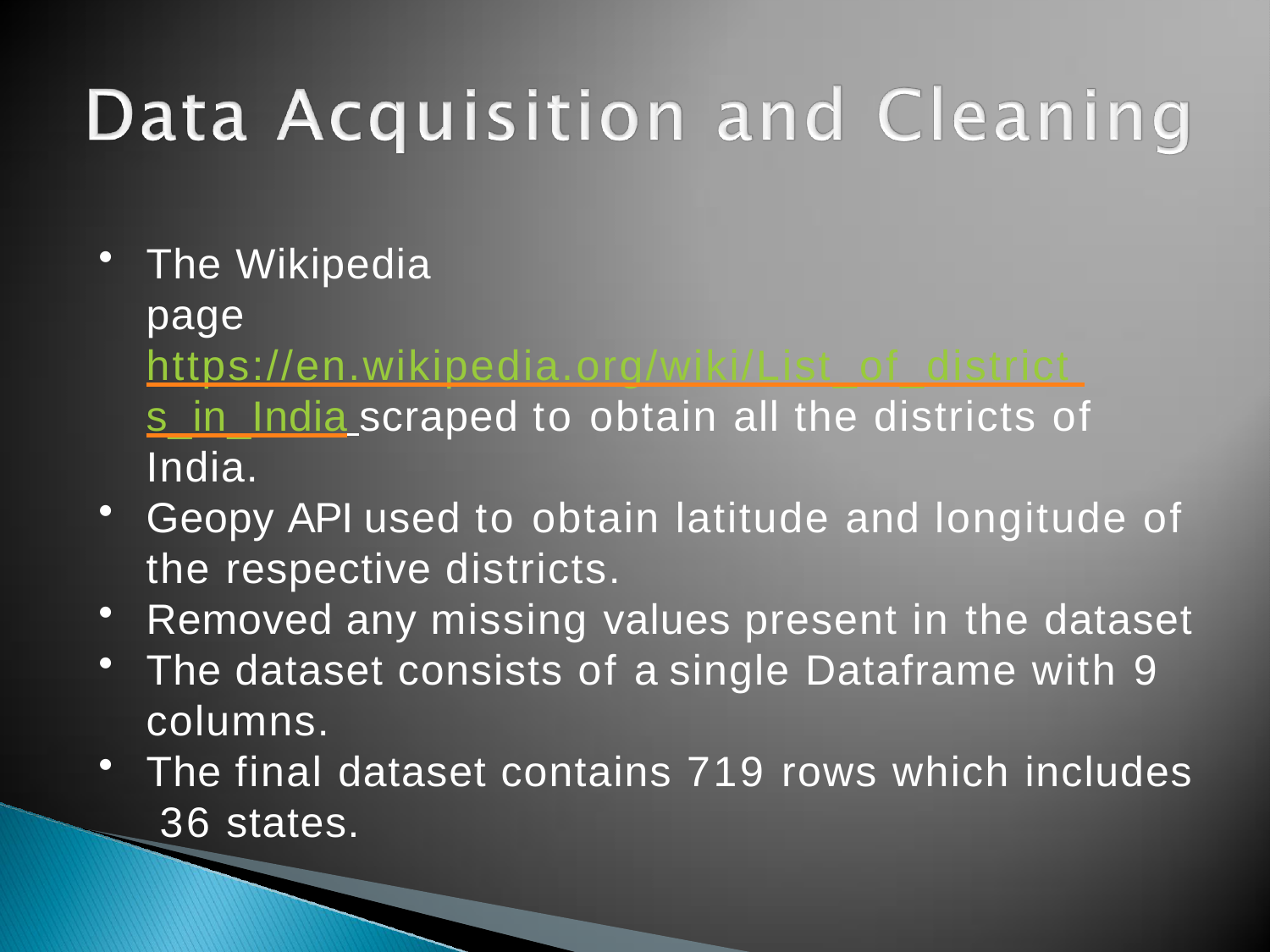

The Wikipedia
page https://en.wikipedia.org/wiki/List_of_district  s_in_India scraped to obtain all the districts of  India.
Geopy API used to obtain latitude and longitude of
the respective districts.
Removed any missing values present in the dataset
The dataset consists of a single Dataframe with 9
columns.
The final dataset contains 719 rows which includes  36 states.